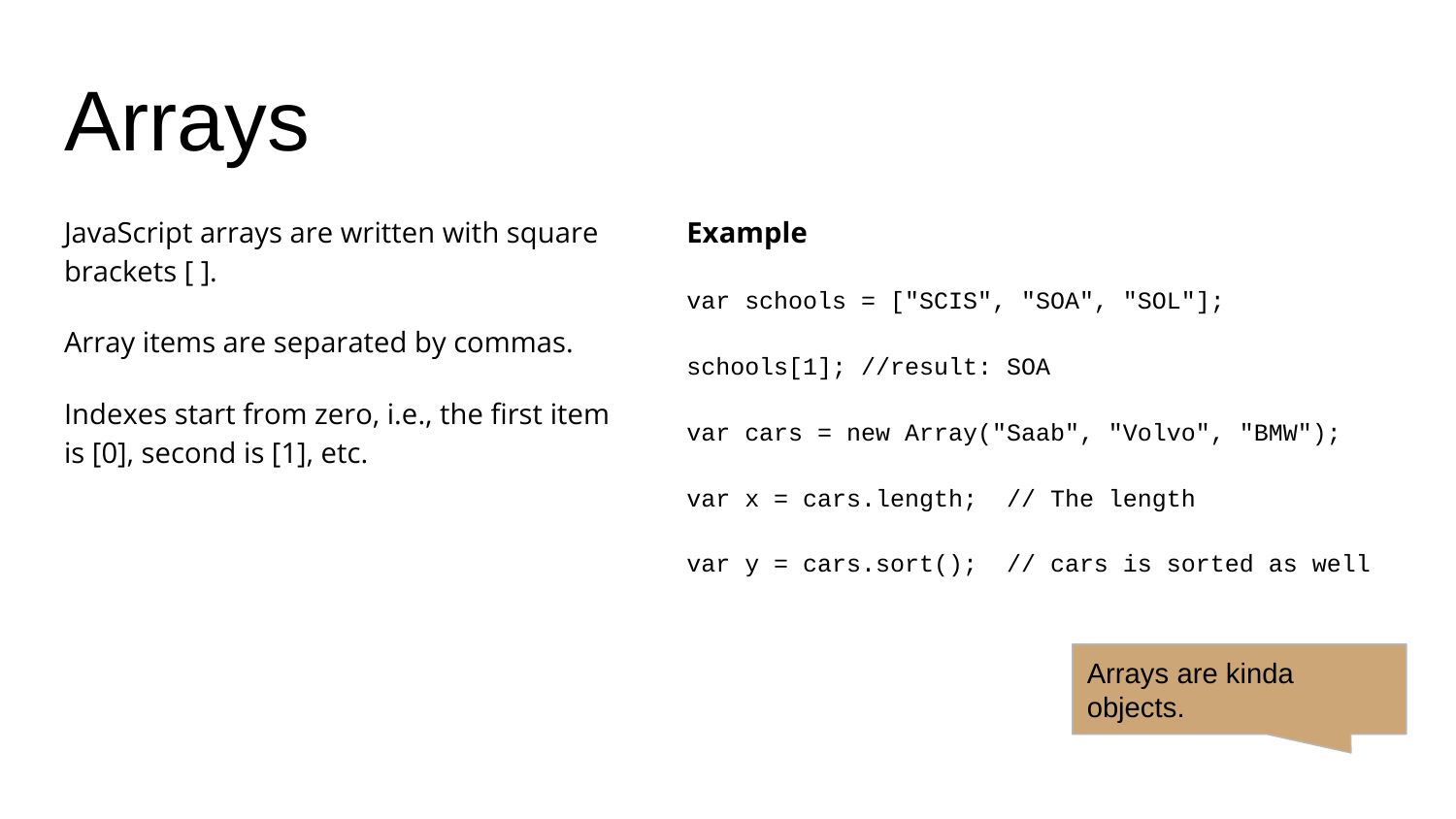

# Arrays
JavaScript arrays are written with square brackets [ ].
Array items are separated by commas.
Indexes start from zero, i.e., the first item is [0], second is [1], etc.
Example
var schools = ["SCIS", "SOA", "SOL"];
schools[1]; //result: SOA
var cars = new Array("Saab", "Volvo", "BMW");
var x = cars.length;  // The length
var y = cars.sort();  // cars is sorted as well
Arrays are kinda objects.